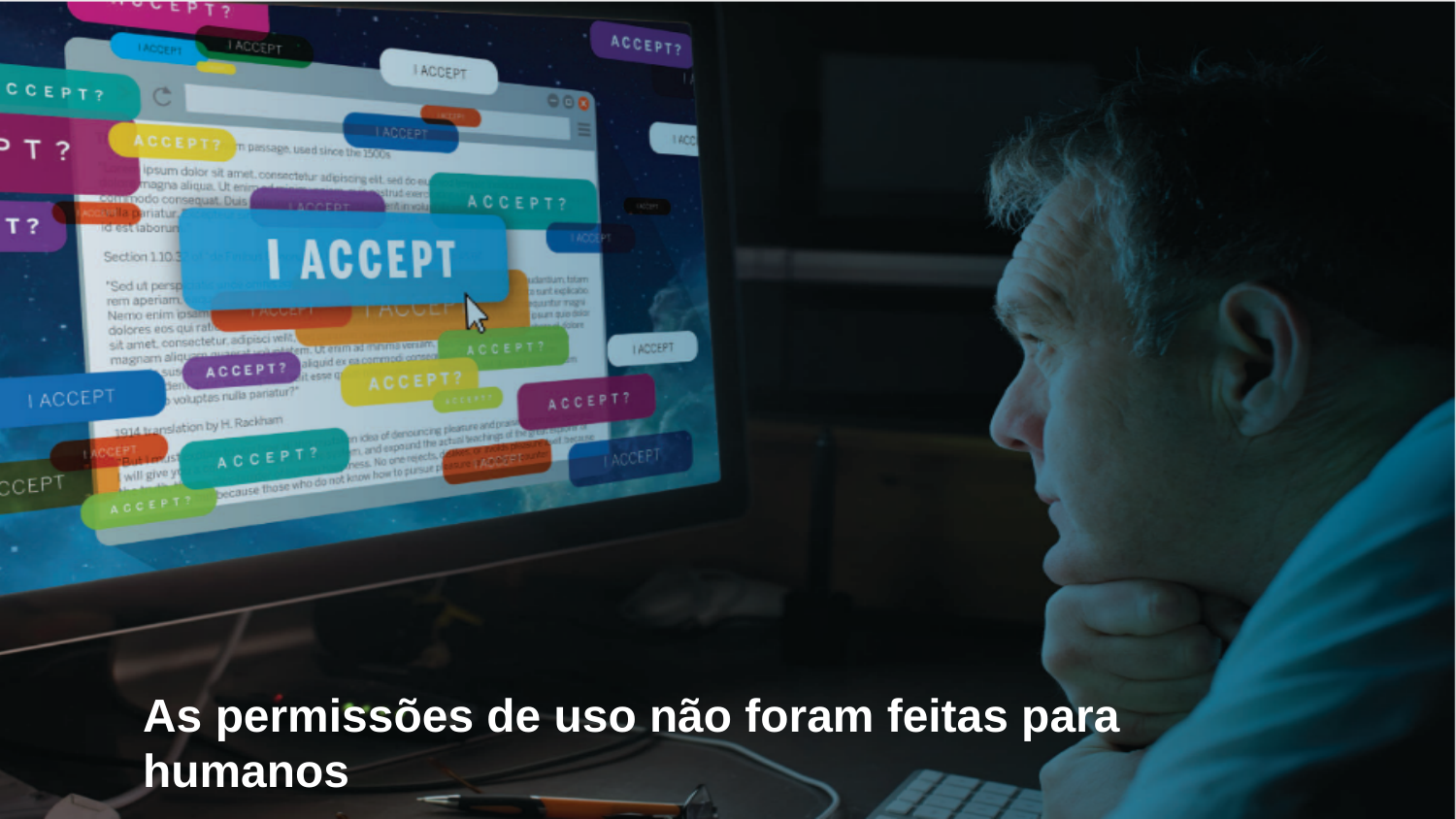

As permissões de uso não foram feitas para humanos